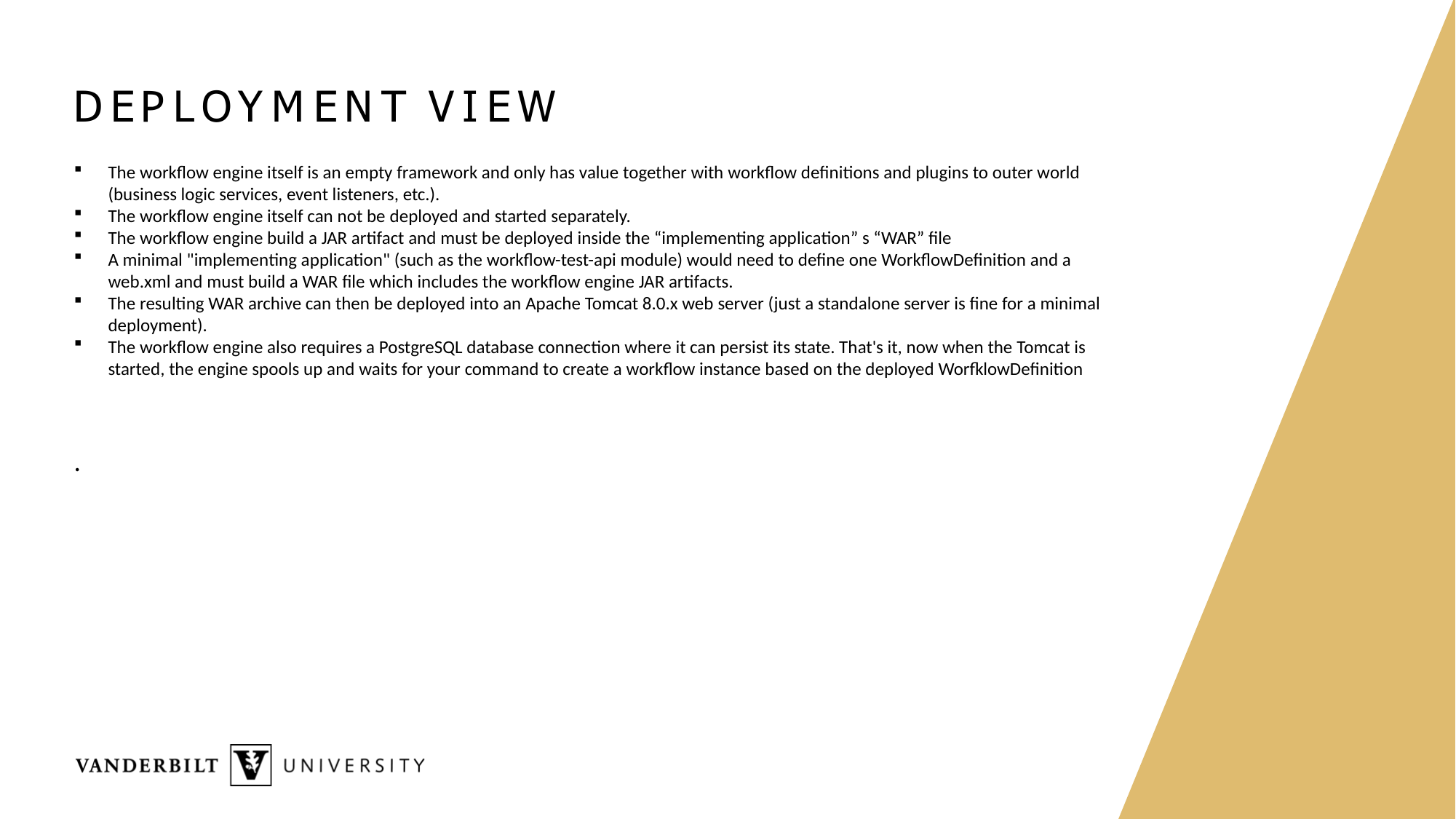

# Deployment view
The workflow engine itself is an empty framework and only has value together with workflow definitions and plugins to outer world (business logic services, event listeners, etc.).
The workflow engine itself can not be deployed and started separately.
The workflow engine build a JAR artifact and must be deployed inside the “implementing application” s “WAR” file
A minimal "implementing application" (such as the workflow-test-api module) would need to define one WorkflowDefinition and a web.xml and must build a WAR file which includes the workflow engine JAR artifacts.
The resulting WAR archive can then be deployed into an Apache Tomcat 8.0.x web server (just a standalone server is fine for a minimal deployment).
The workflow engine also requires a PostgreSQL database connection where it can persist its state. That's it, now when the Tomcat is started, the engine spools up and waits for your command to create a workflow instance based on the deployed WorfklowDefinition

.